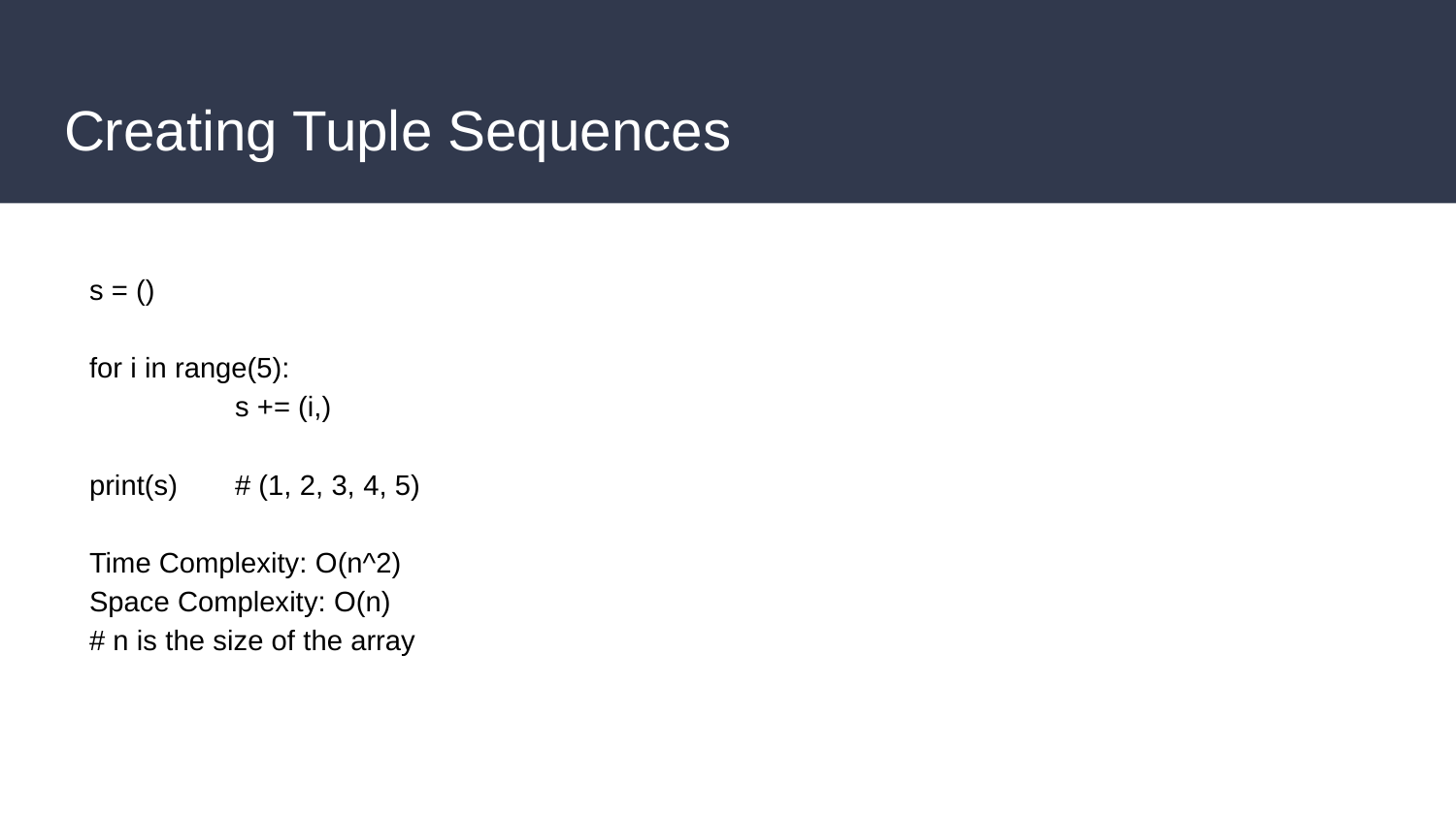

# Creating Tuple Sequences
s = ()

for i in range(5):
	s += (i,)

print(s) 	# (1, 2, 3, 4, 5)

Time Complexity: O(n^2)
Space Complexity: O(n)
# n is the size of the array